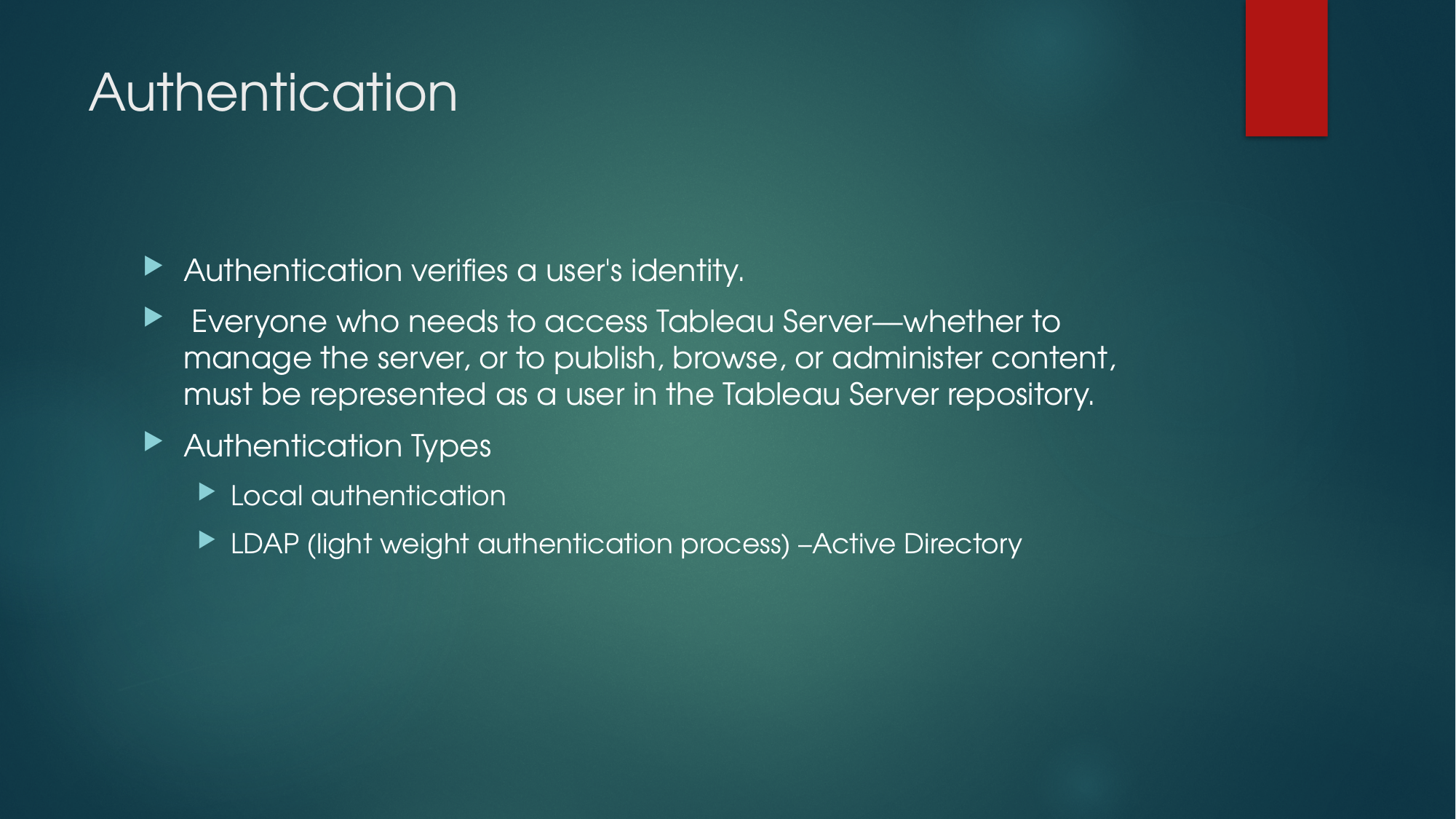

# Authentication
Authentication verifies a user's identity.
 Everyone who needs to access Tableau Server—whether to manage the server, or to publish, browse, or administer content, must be represented as a user in the Tableau Server repository.
Authentication Types
Local authentication
LDAP (light weight authentication process) –Active Directory